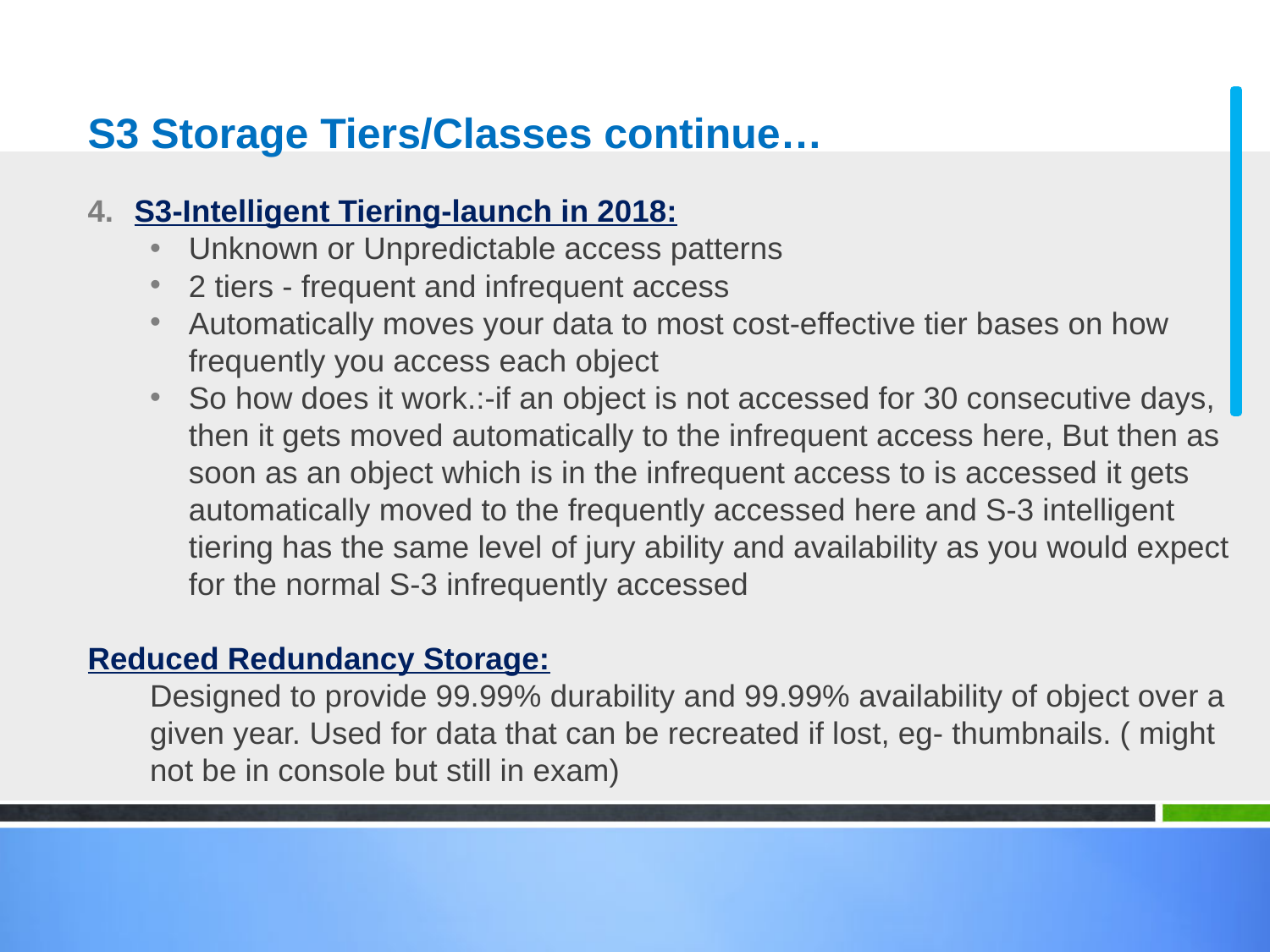

# S3 Storage Tiers/Classes continue…

S3-Intelligent Tiering-launch in 2018:
Unknown or Unpredictable access patterns
2 tiers - frequent and infrequent access
Automatically moves your data to most cost-effective tier bases on how frequently you access each object
So how does it work.:-if an object is not accessed for 30 consecutive days, then it gets moved automatically to the infrequent access here, But then as soon as an object which is in the infrequent access to is accessed it gets automatically moved to the frequently accessed here and S-3 intelligent tiering has the same level of jury ability and availability as you would expect for the normal S-3 infrequently accessed

Reduced Redundancy Storage:
Designed to provide 99.99% durability and 99.99% availability of object over a given year. Used for data that can be recreated if lost, eg- thumbnails. ( might not be in console but still in exam)